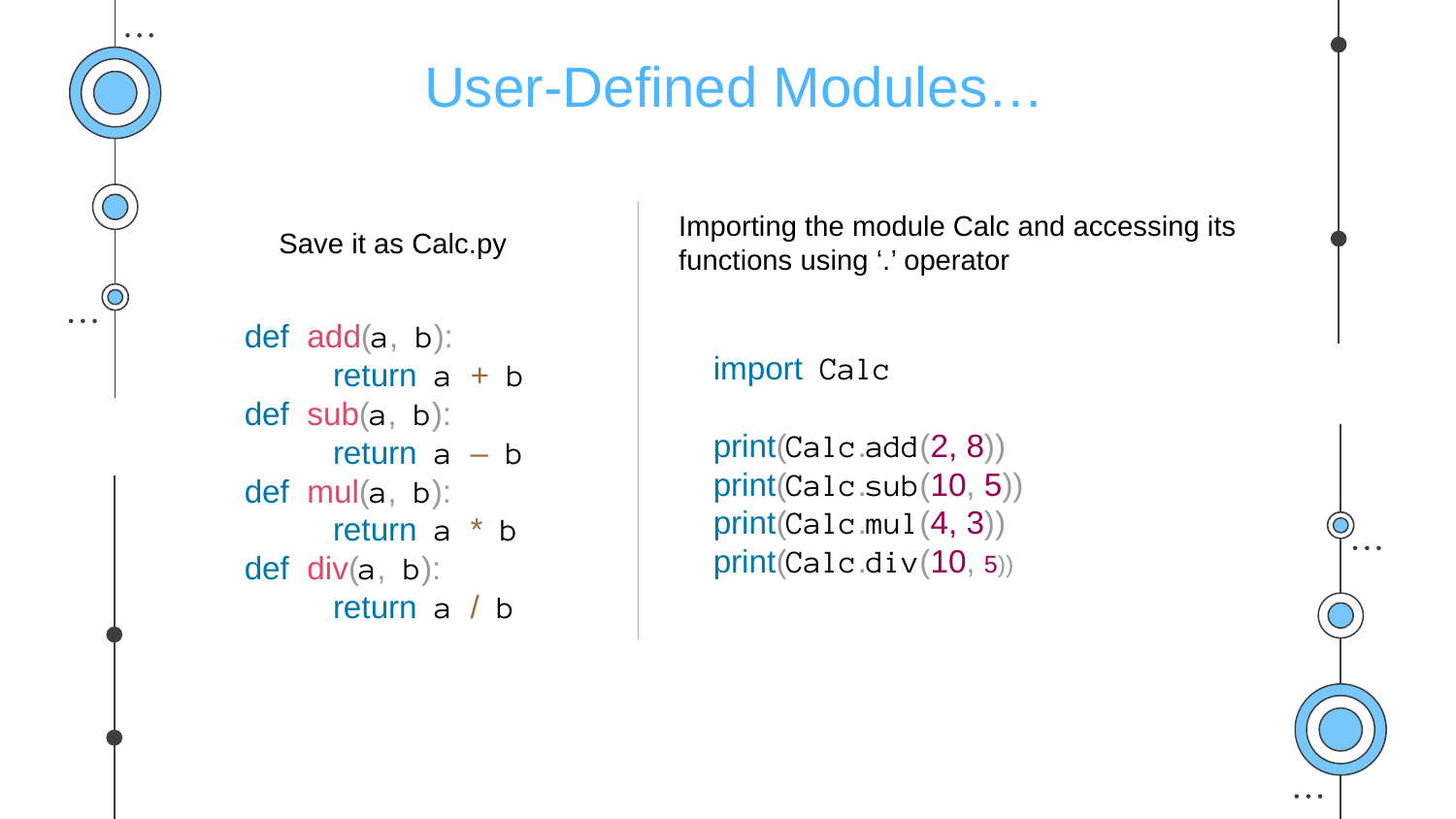

# User-Defined Modules…
Importing the module Calc and accessing its functions using ‘.’ operator
Save it as Calc.py
def add(a, b):
     return a + b
def sub(a, b):
     return a – b
def mul(a, b):
     return a * b
def div(a, b):
     return a / b
import Calc

print(Calc.add(2, 8))
print(Calc.sub(10, 5))
print(Calc.mul(4, 3))
print(Calc.div(10, 5))